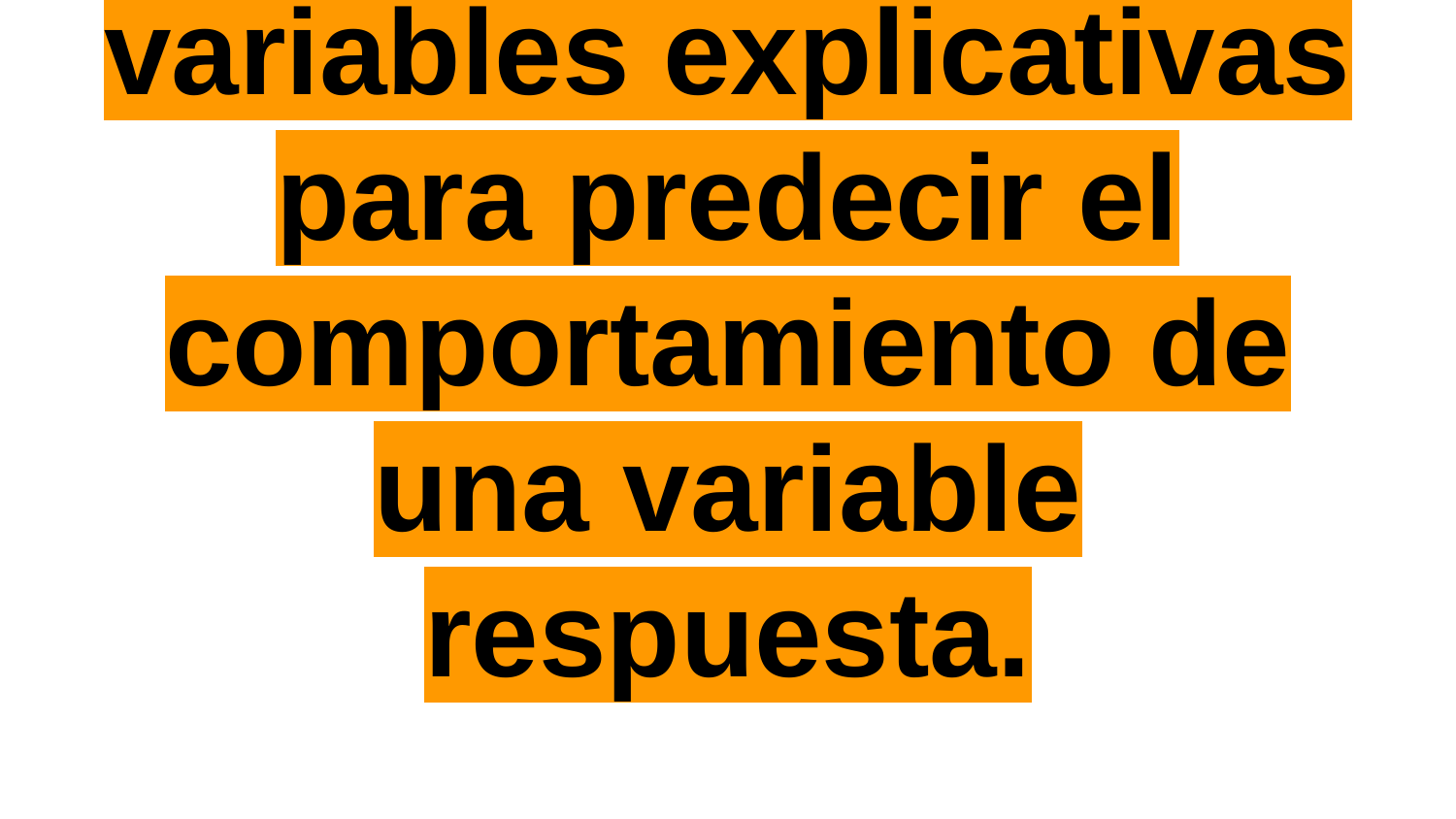

# Sistemas de transformaciones que se aplican sobre variables explicativas para predecir el comportamiento de una variable respuesta.